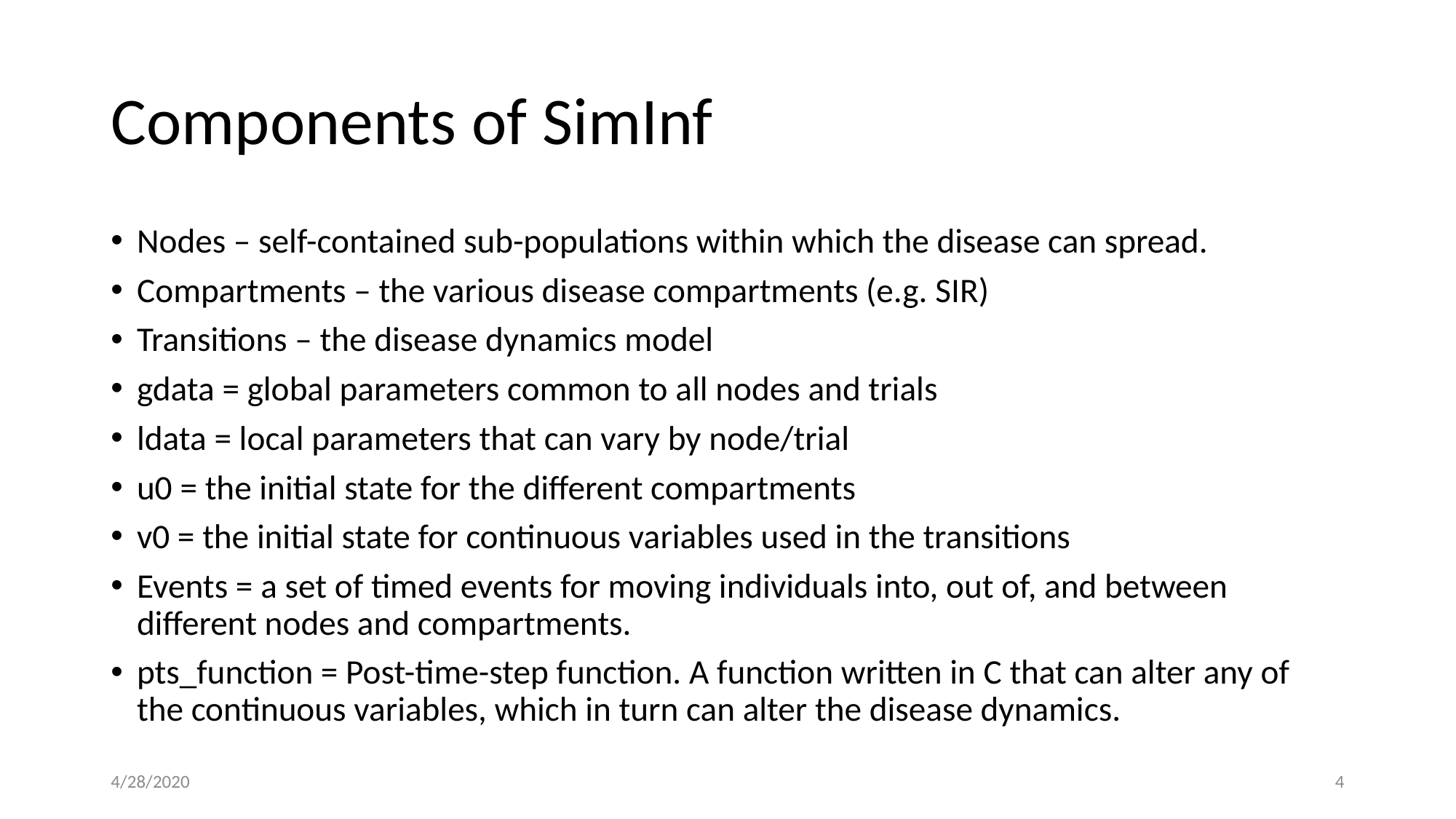

# Components of SimInf
Nodes – self-contained sub-populations within which the disease can spread.
Compartments – the various disease compartments (e.g. SIR)
Transitions – the disease dynamics model
gdata = global parameters common to all nodes and trials
ldata = local parameters that can vary by node/trial
u0 = the initial state for the different compartments
v0 = the initial state for continuous variables used in the transitions
Events = a set of timed events for moving individuals into, out of, and between different nodes and compartments.
pts_function = Post-time-step function. A function written in C that can alter any of the continuous variables, which in turn can alter the disease dynamics.
4/28/2020
4